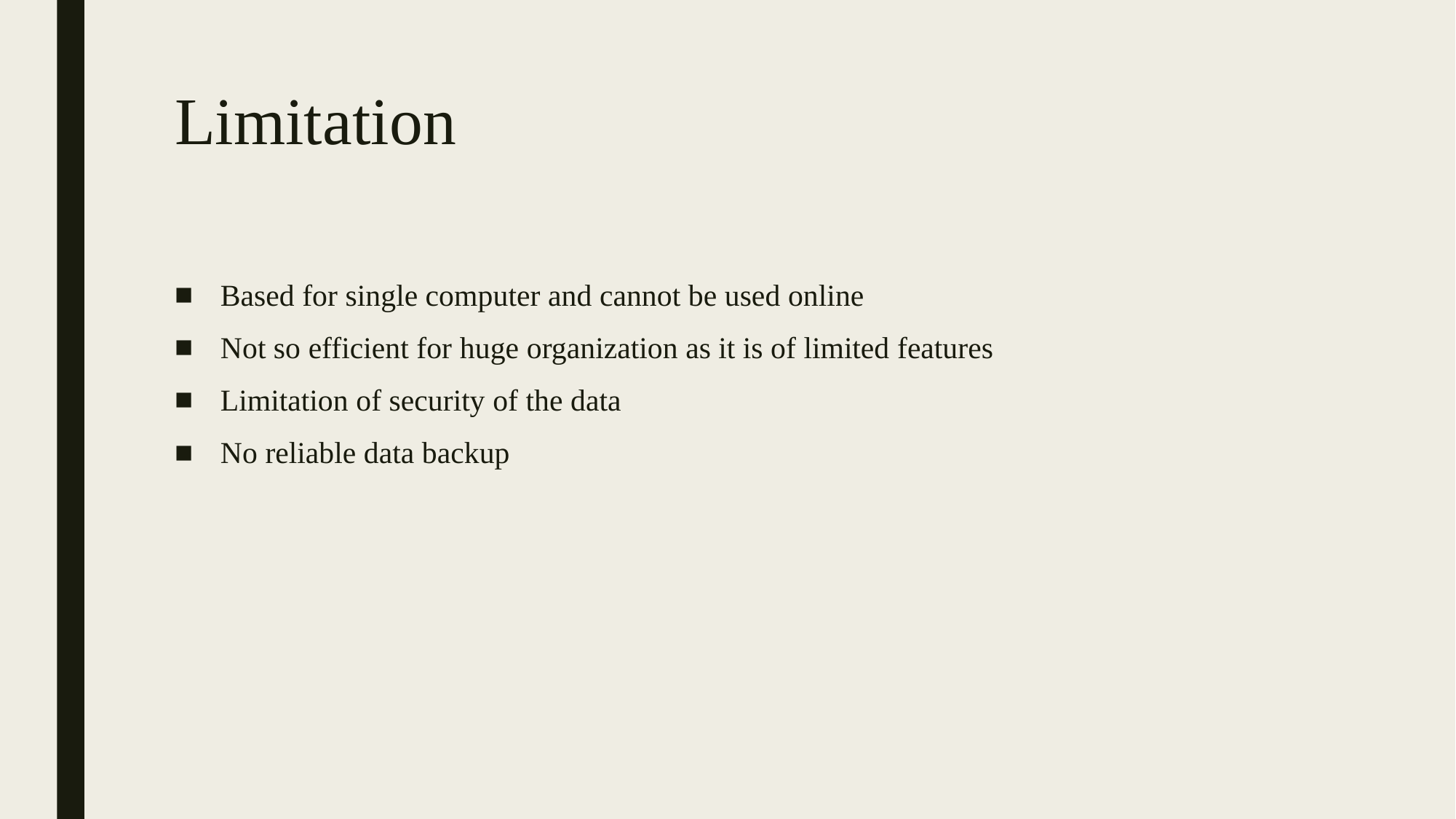

# Limitation
Based for single computer and cannot be used online
Not so efficient for huge organization as it is of limited features
Limitation of security of the data
No reliable data backup